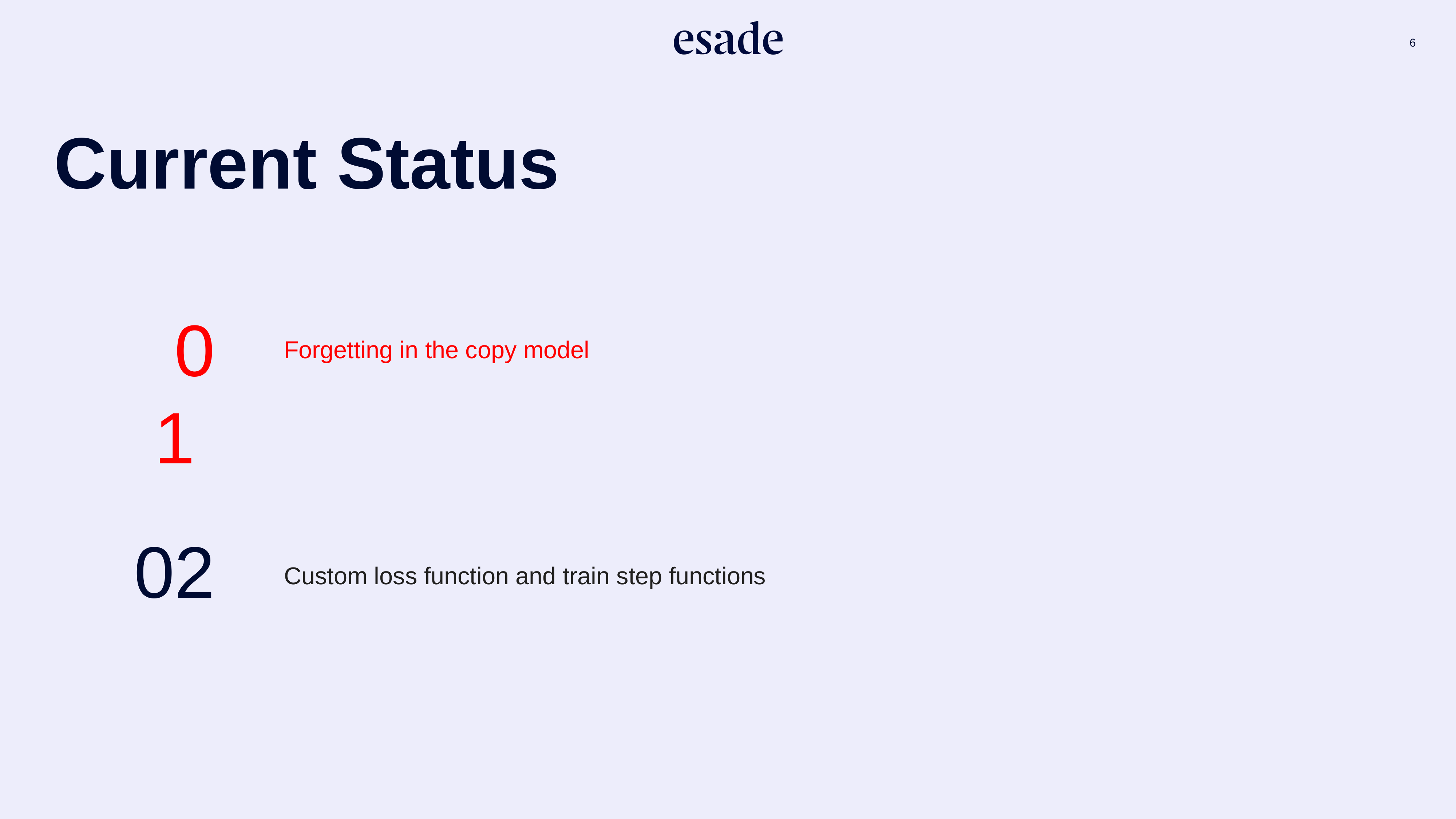

Current Status

01
Forgetting in the copy model
02
Custom loss function and train step functions